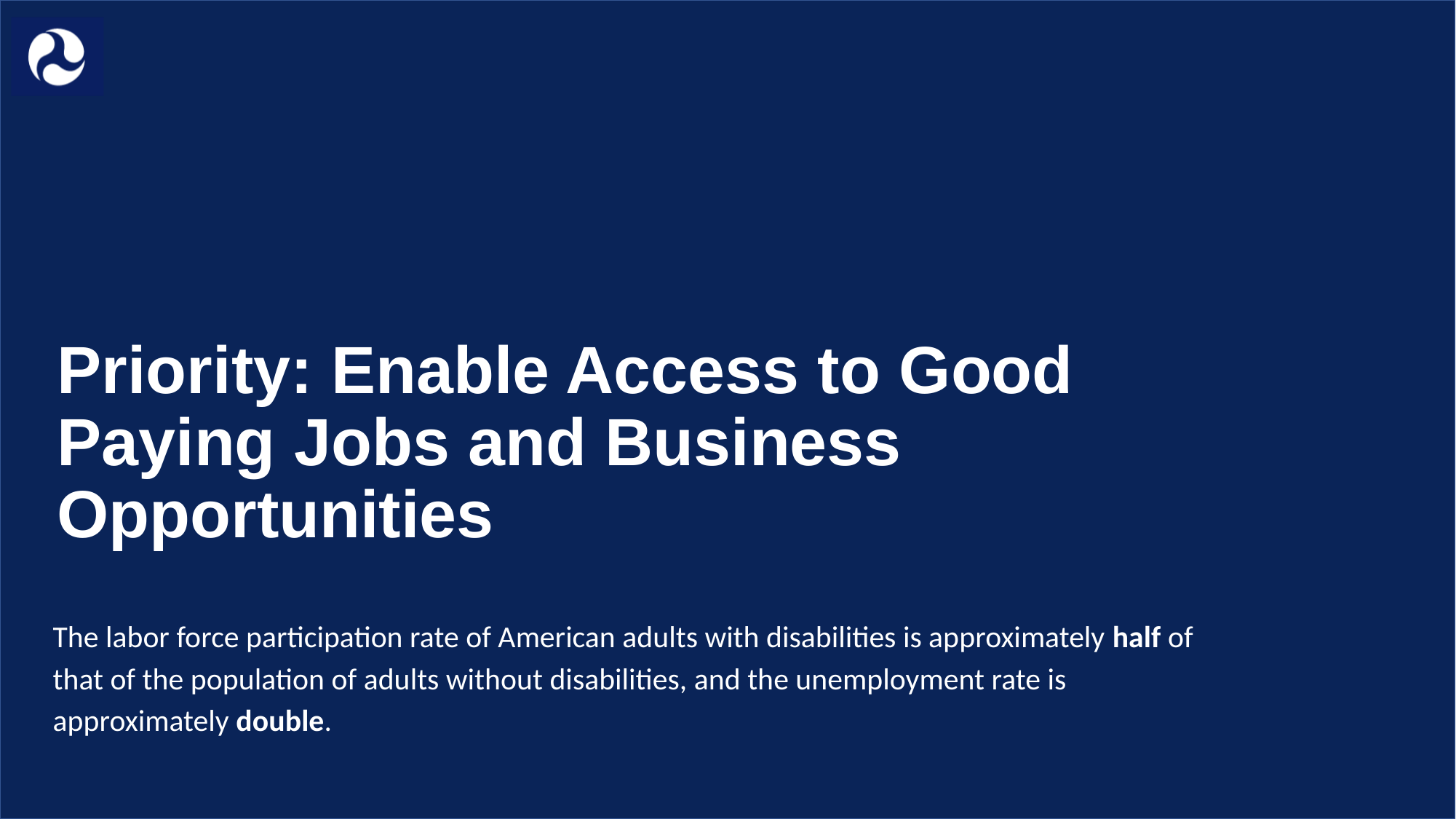

# Priority: Enable Access to Good Paying Jobs and Business Opportunities
The labor force participation rate of American adults with disabilities is approximately half of that of the population of adults without disabilities, and the unemployment rate is approximately double.